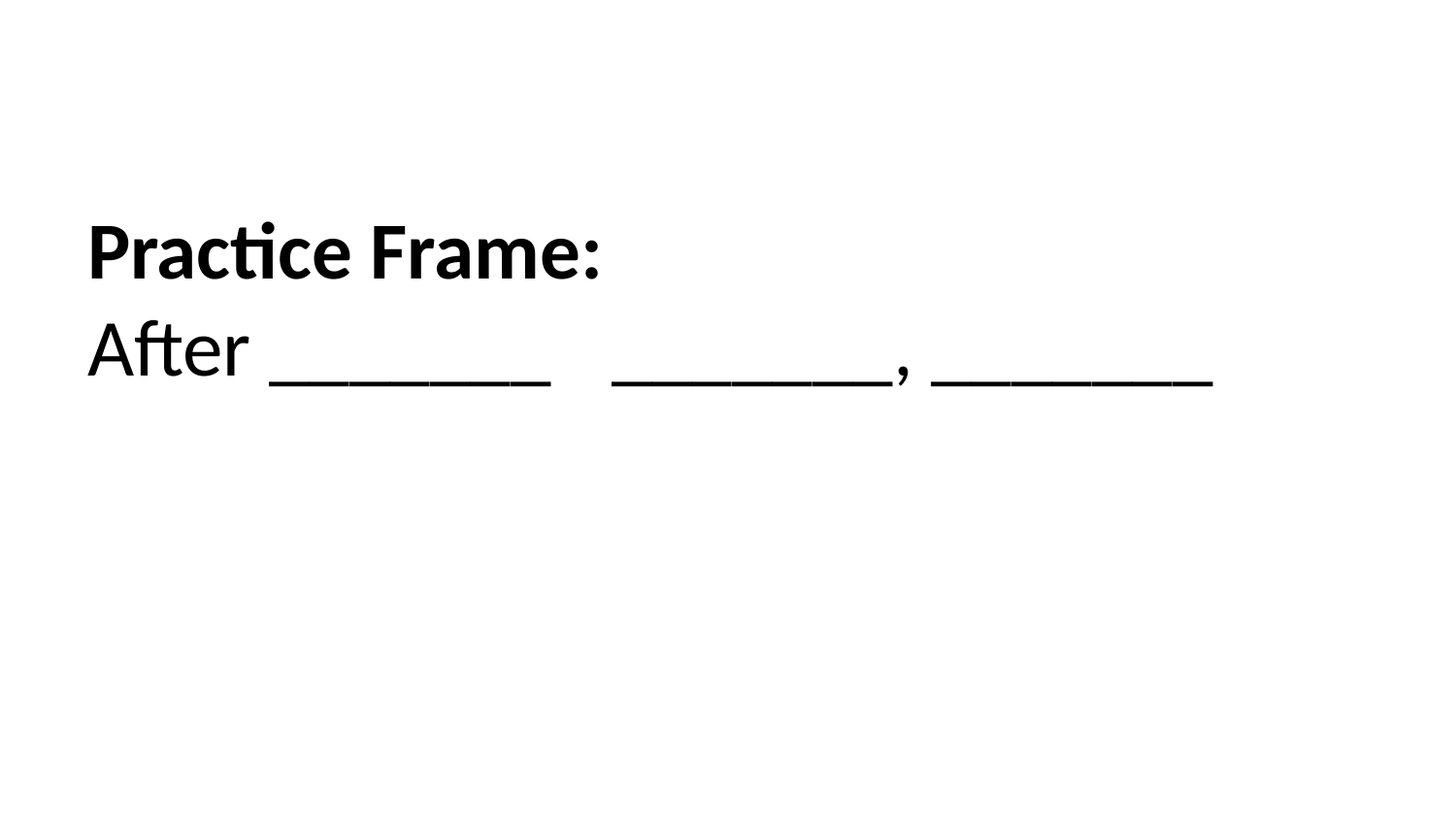

Practice Frame:
After _______ ` _______, _______